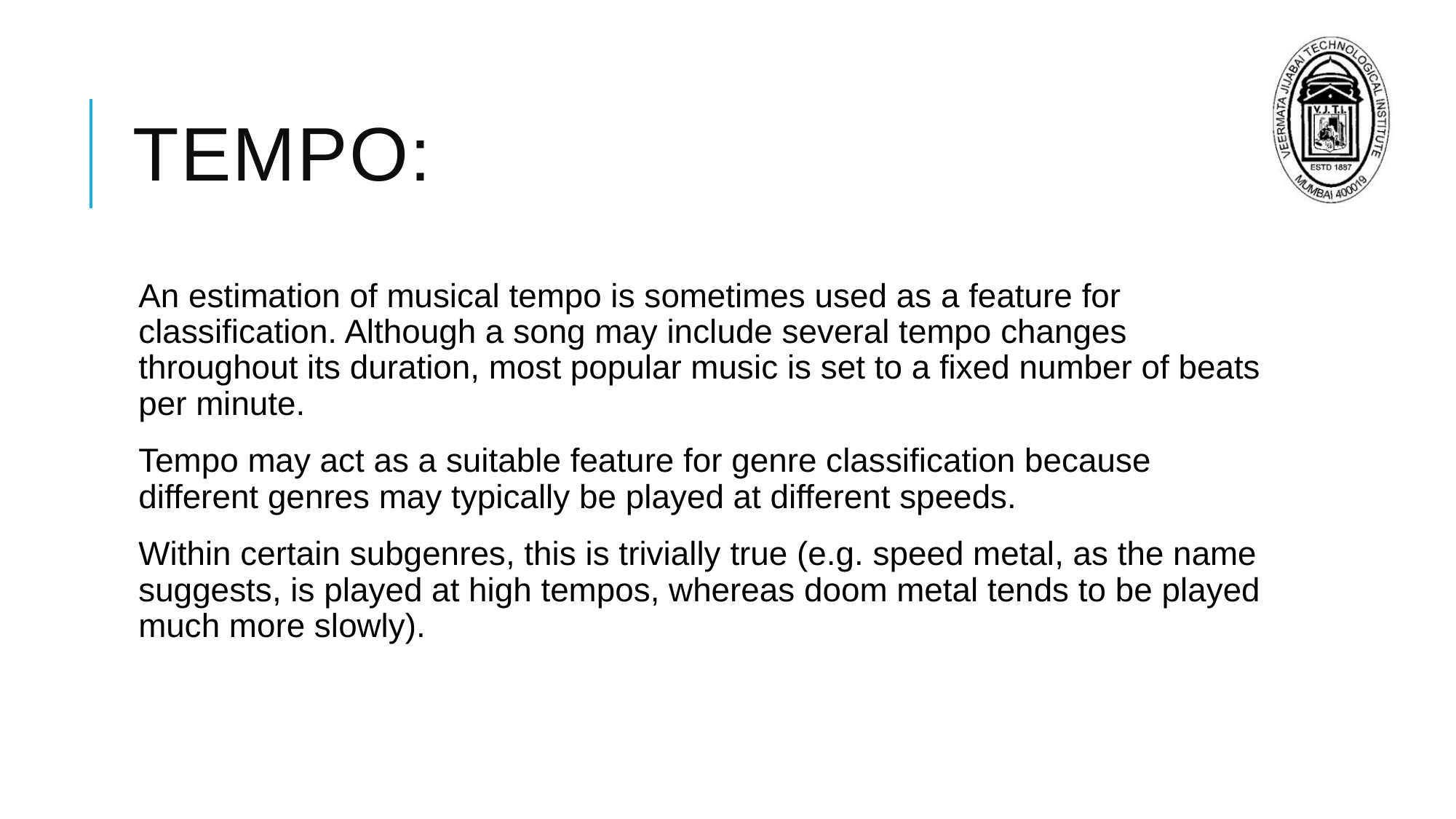

# Tempo:
An estimation of musical tempo is sometimes used as a feature for classification. Although a song may include several tempo changes throughout its duration, most popular music is set to a fixed number of beats per minute.
Tempo may act as a suitable feature for genre classification because different genres may typically be played at different speeds.
Within certain subgenres, this is trivially true (e.g. speed metal, as the name suggests, is played at high tempos, whereas doom metal tends to be played much more slowly).